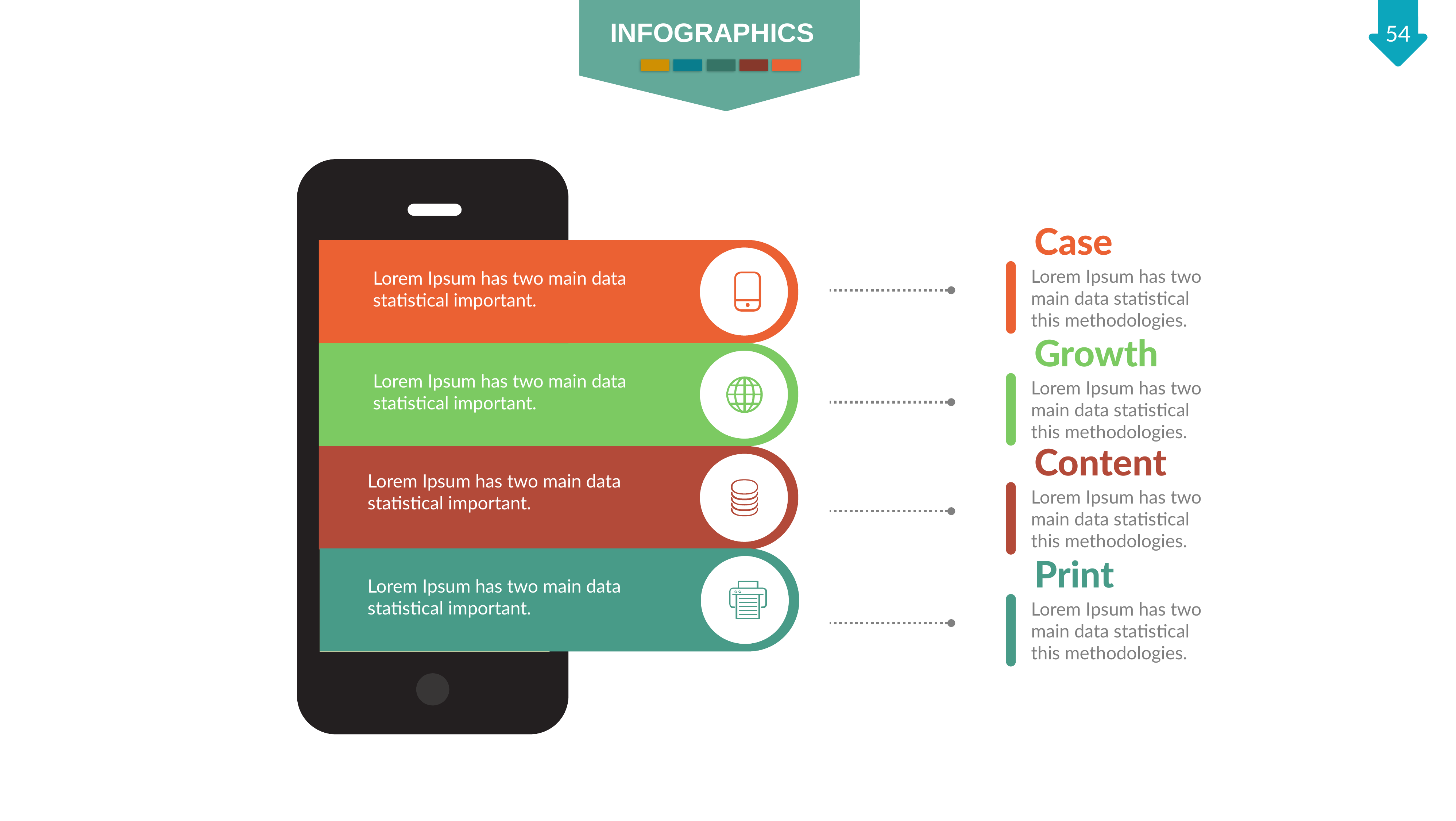

INFOGRAPHICS

Case

Lorem Ipsum has two main data statistical important.

Lorem Ipsum has two main data statistical this methodologies.

Growth

Lorem Ipsum has two main data statistical important.

Lorem Ipsum has two main data statistical this methodologies.

Content

Lorem Ipsum has two main data statistical important.

Lorem Ipsum has two main data statistical this methodologies.

Print

Lorem Ipsum has two main data statistical important.

Lorem Ipsum has two main data statistical this methodologies.